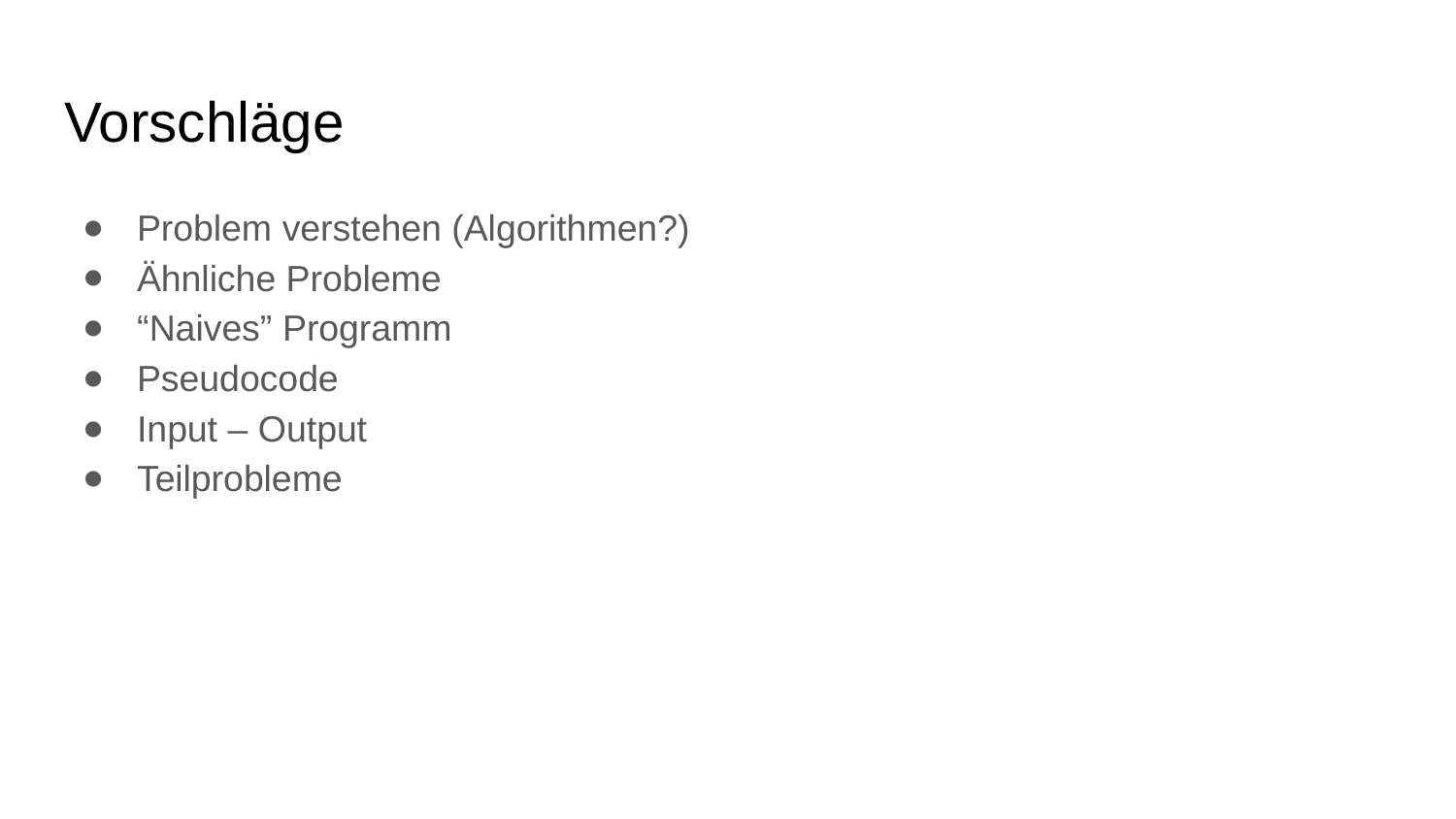

# Vorschläge
Problem verstehen (Algorithmen?)
Ähnliche Probleme
“Naives” Programm
Pseudocode
Input – Output
Teilprobleme